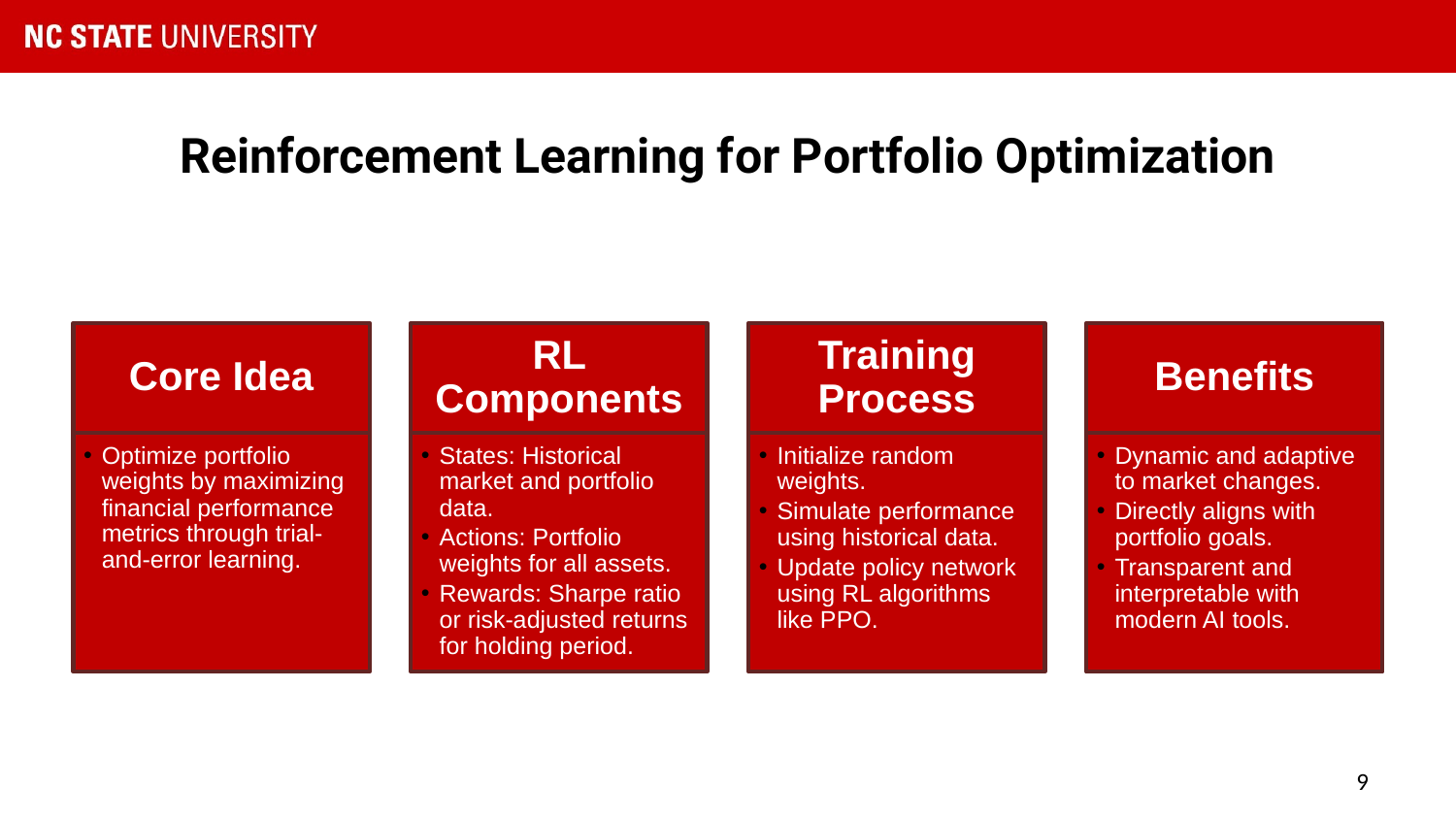

# Reinforcement Learning for Portfolio Optimization
Core Idea
Optimize portfolio weights by maximizing financial performance metrics through trial-and-error learning.
RL Components
States: Historical market and portfolio data.
Actions: Portfolio weights for all assets.
Rewards: Sharpe ratio or risk-adjusted returns for holding period.
Training Process
Initialize random weights.
Simulate performance using historical data.
Update policy network using RL algorithms like PPO.
Benefits
Dynamic and adaptive to market changes.
Directly aligns with portfolio goals.
Transparent and interpretable with modern AI tools.
9